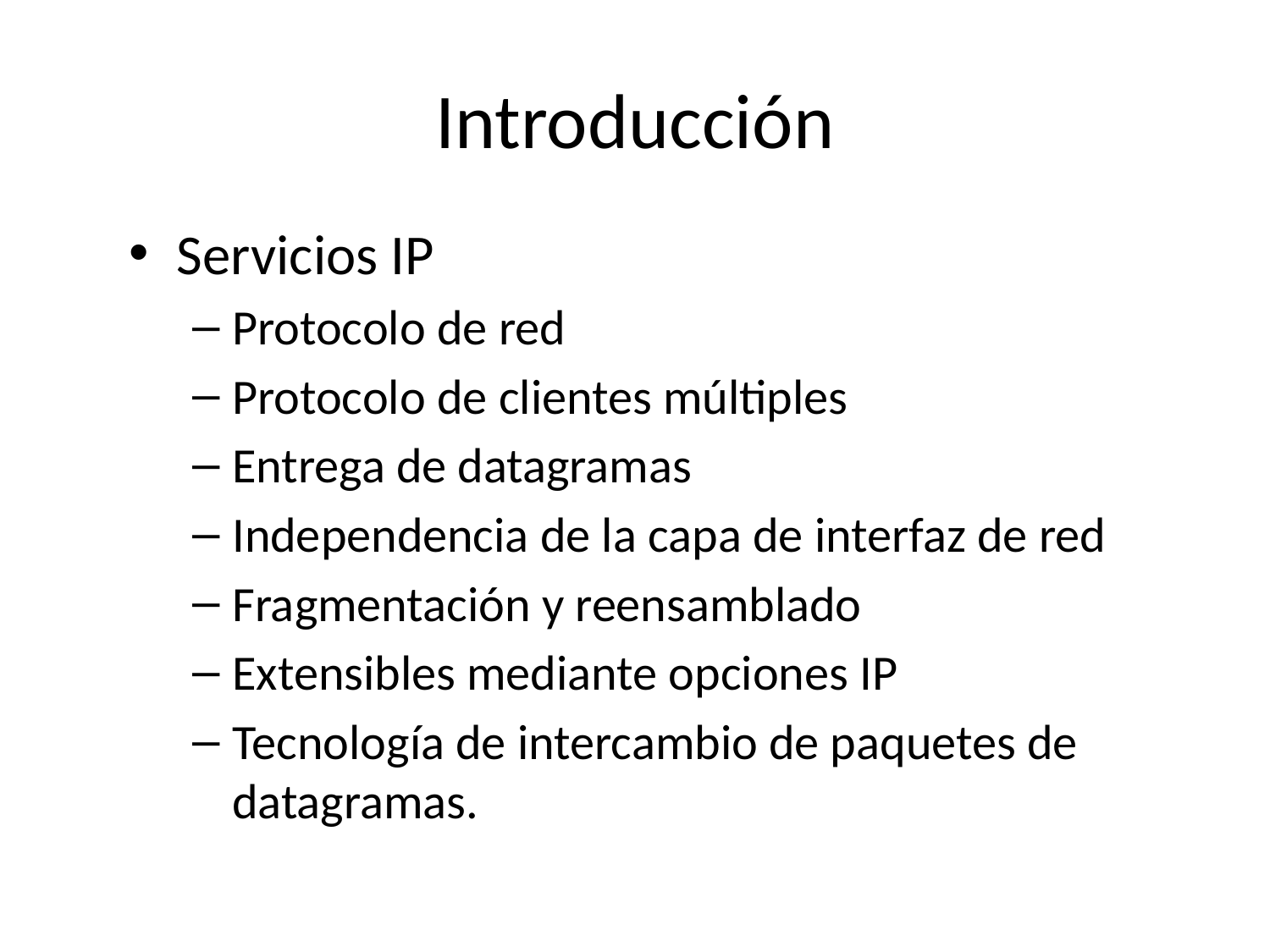

# Introducción
Servicios IP
Protocolo de red
Protocolo de clientes múltiples
Entrega de datagramas
Independencia de la capa de interfaz de red
Fragmentación y reensamblado
Extensibles mediante opciones IP
Tecnología de intercambio de paquetes de datagramas.